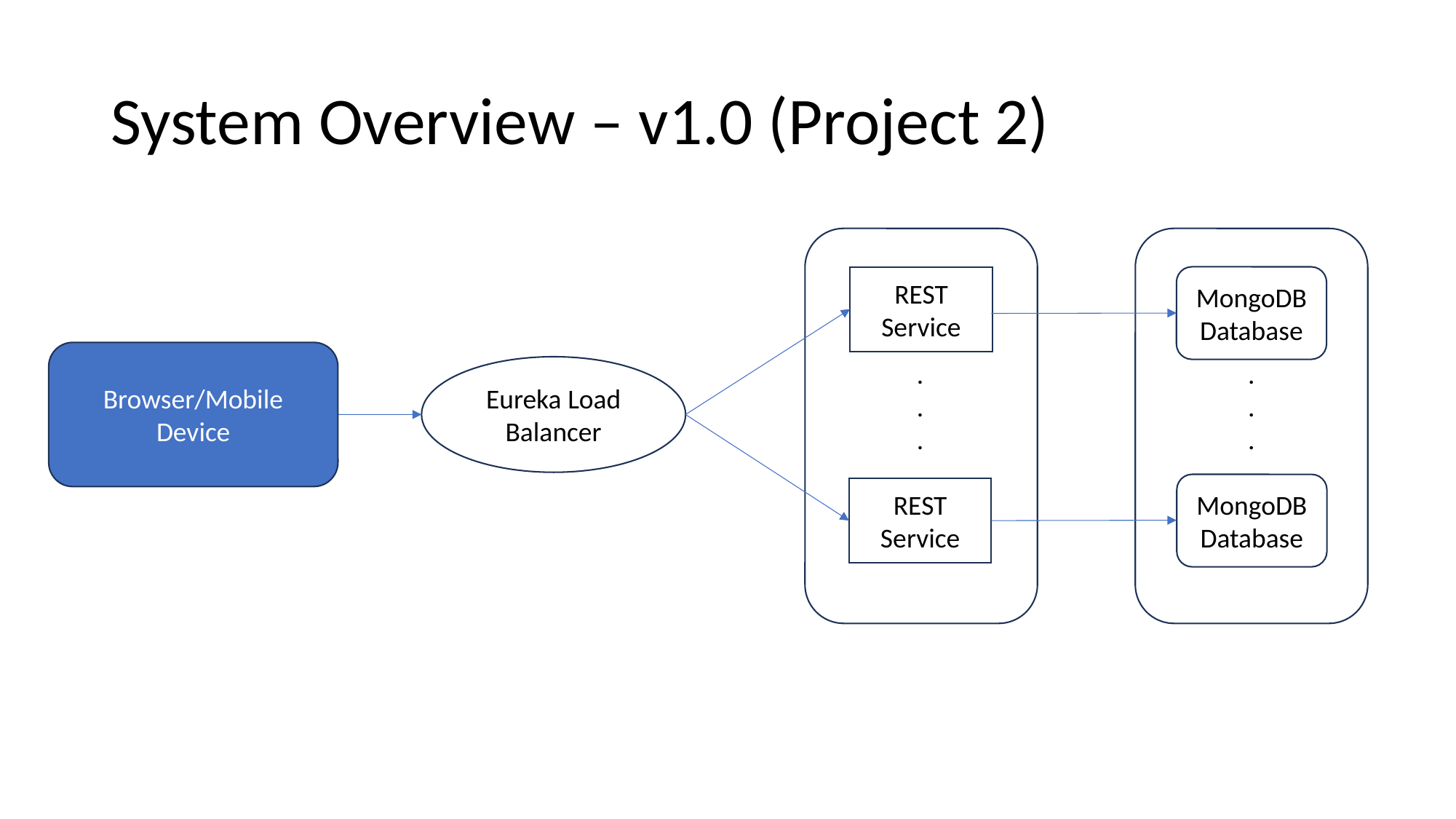

# System Overview – v1.0 (Project 2)

REST
Service
MongoDB
Database
Browser/Mobile
Device
.
.
.
.
.
.
Eureka Load Balancer
MongoDB
Database
REST
Service